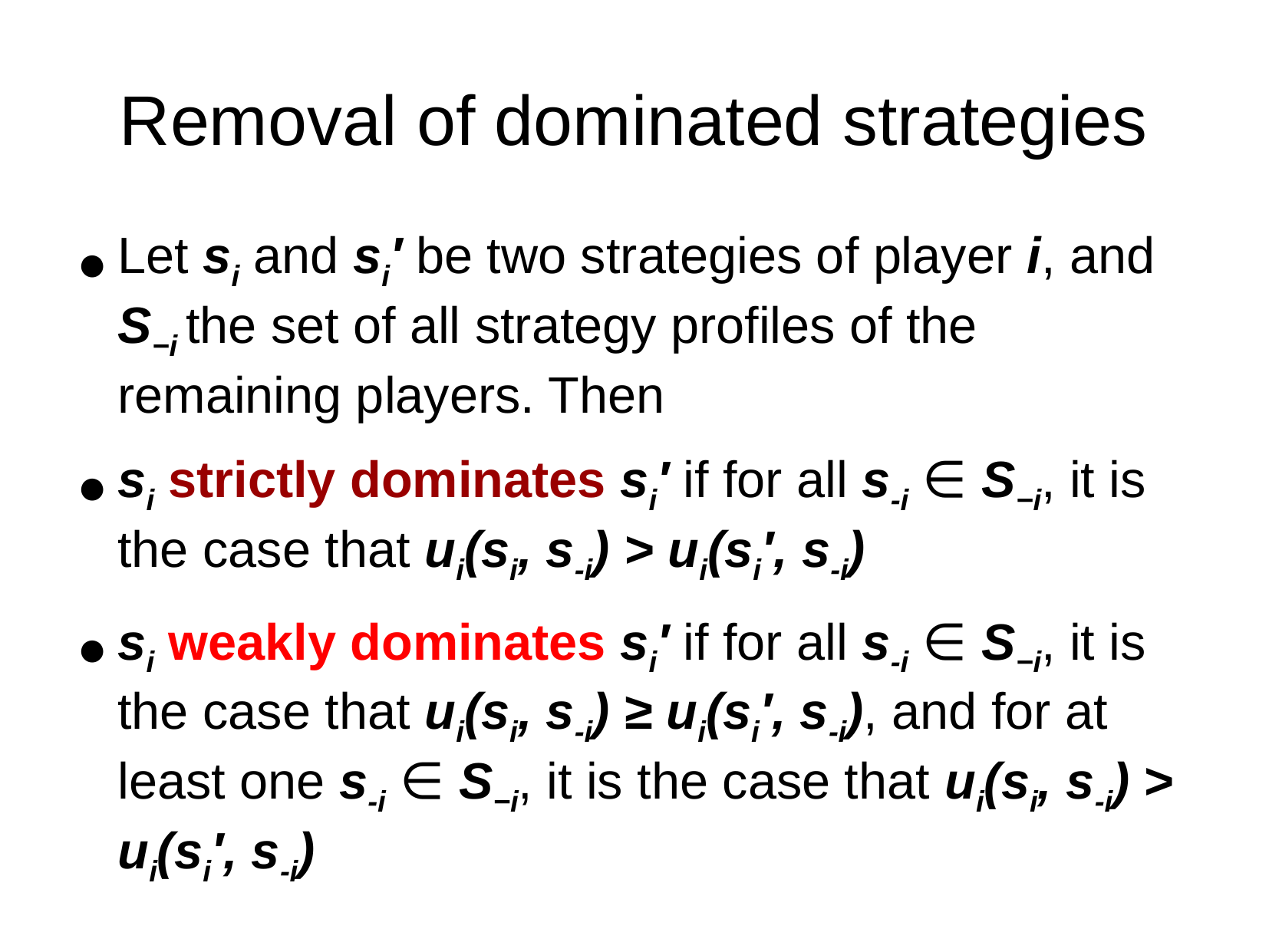

Removal of dominated strategies
Let si and si′ be two strategies of player i, and S−i the set of all strategy profiles of the remaining players. Then
si strictly dominates si′ if for all s-i ∈ S−i, it is the case that ui(si, s-i) > ui(si′, s-i)
si weakly dominates si′ if for all s-i ∈ S−i, it is the case that ui(si, s-i) ≥ ui(si′, s-i), and for at least one s-i ∈ S−i, it is the case that ui(si, s-i) > ui(si′, s-i)